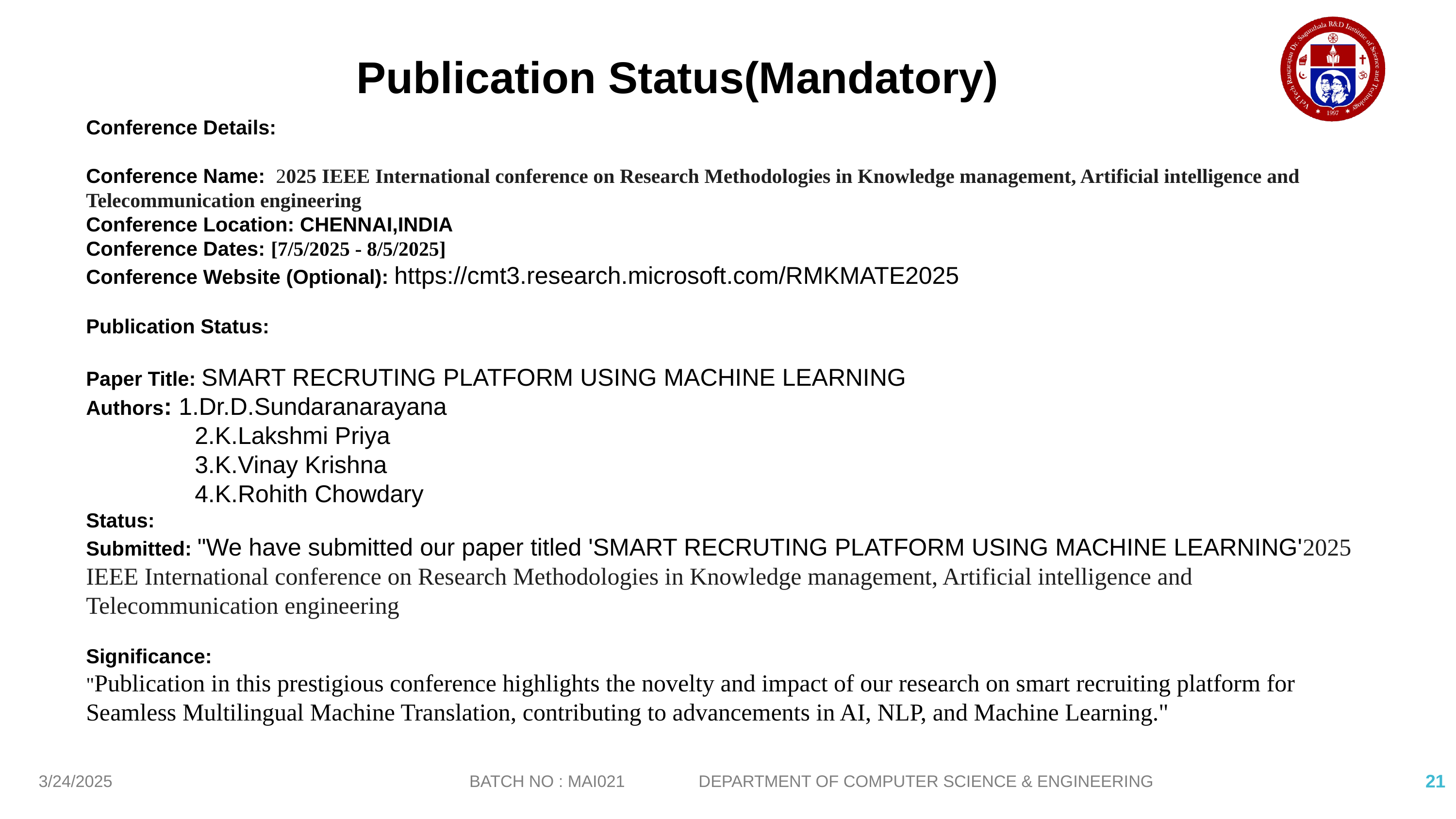

Publication Status(Mandatory)
Conference Details:

Conference Name:  2025 IEEE International conference on Research Methodologies in Knowledge management, Artificial intelligence and Telecommunication engineering
Conference Location: CHENNAI,INDIA
Conference Dates: [7/5/2025 - 8/5/2025]
Conference Website (Optional): https://cmt3.research.microsoft.com/RMKMATE2025

Publication Status:

Paper Title: SMART RECRUTING PLATFORM USING MACHINE LEARNING
Authors: 1.Dr.D.Sundaranarayana
                2.K.Lakshmi Priya
                3.K.Vinay Krishna
                4.K.Rohith Chowdary
Status:
Submitted: "We have submitted our paper titled 'SMART RECRUTING PLATFORM USING MACHINE LEARNING'2025 IEEE International conference on Research Methodologies in Knowledge management, Artificial intelligence and Telecommunication engineering

Significance:
"Publication in this prestigious conference highlights the novelty and impact of our research on smart recruiting platform for Seamless Multilingual Machine Translation, contributing to advancements in AI, NLP, and Machine Learning."

3/24/2025
BATCH NO : MAI021                DEPARTMENT OF COMPUTER SCIENCE & ENGINEERING
21